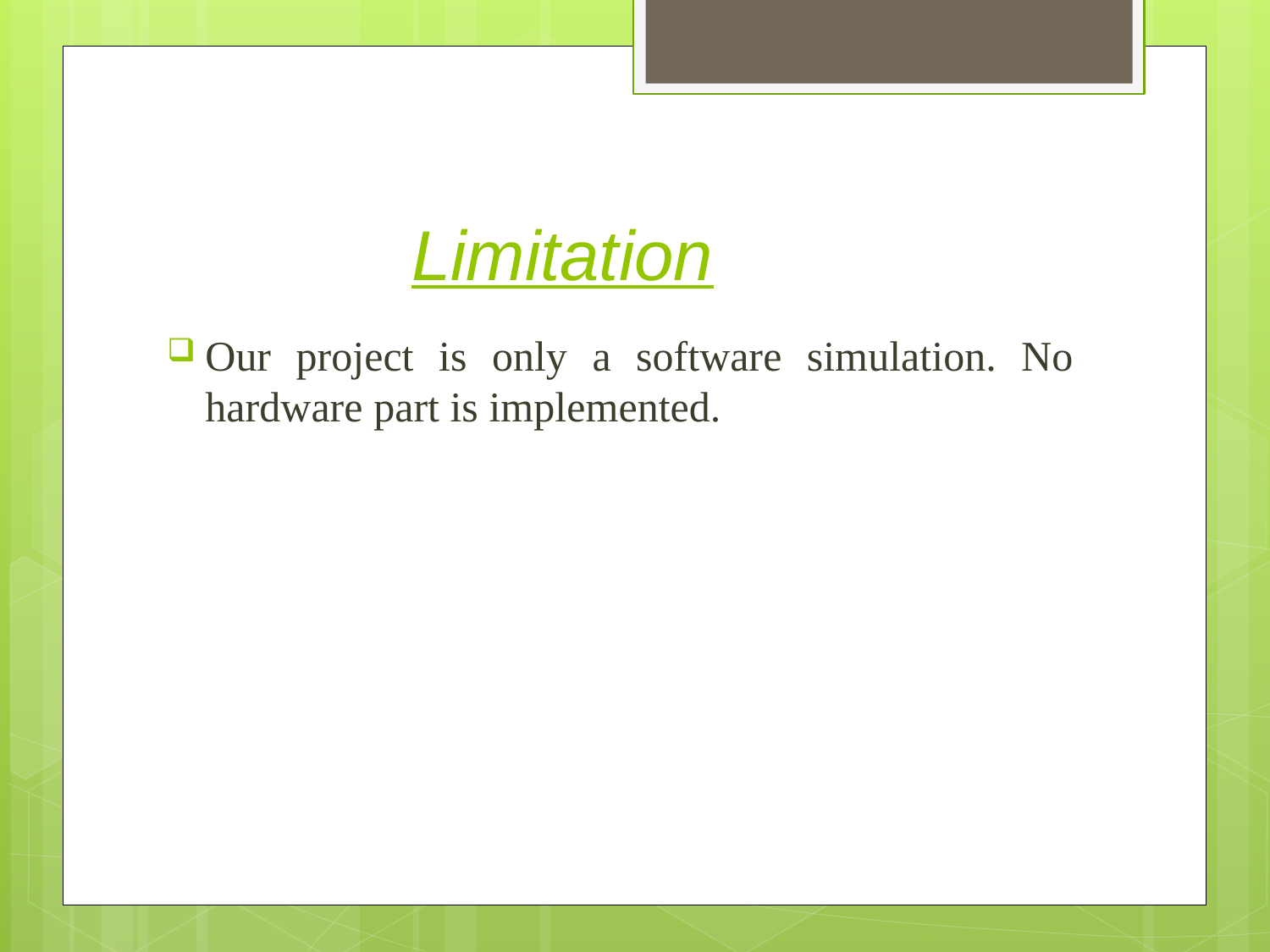

# Limitation
Our project is only a software simulation. No hardware part is implemented.